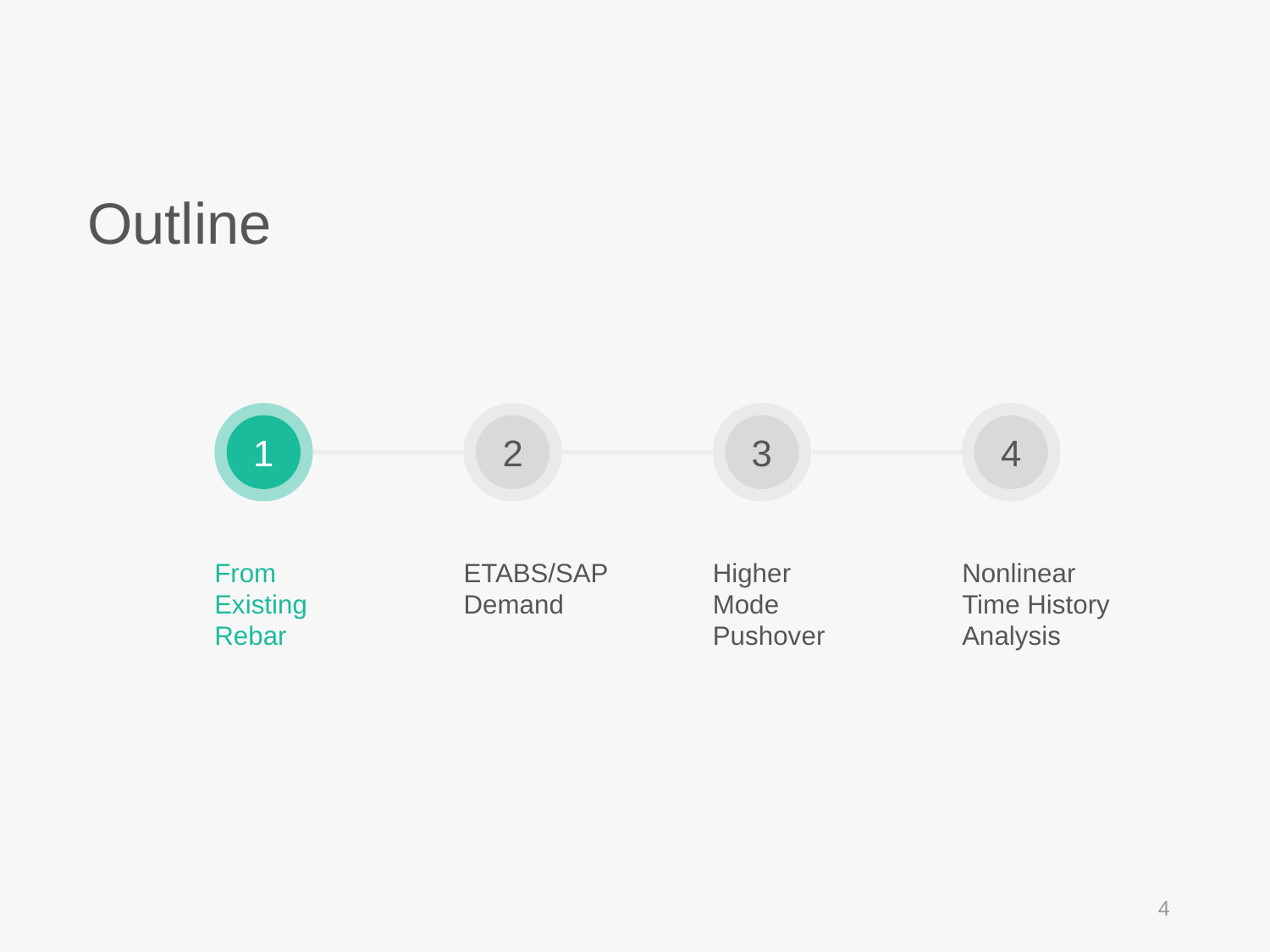

Outline
1

2

3

4

From Existing Rebar
ETABS/SAP Demand
Higher Mode Pushover
Nonlinear Time History Analysis
4